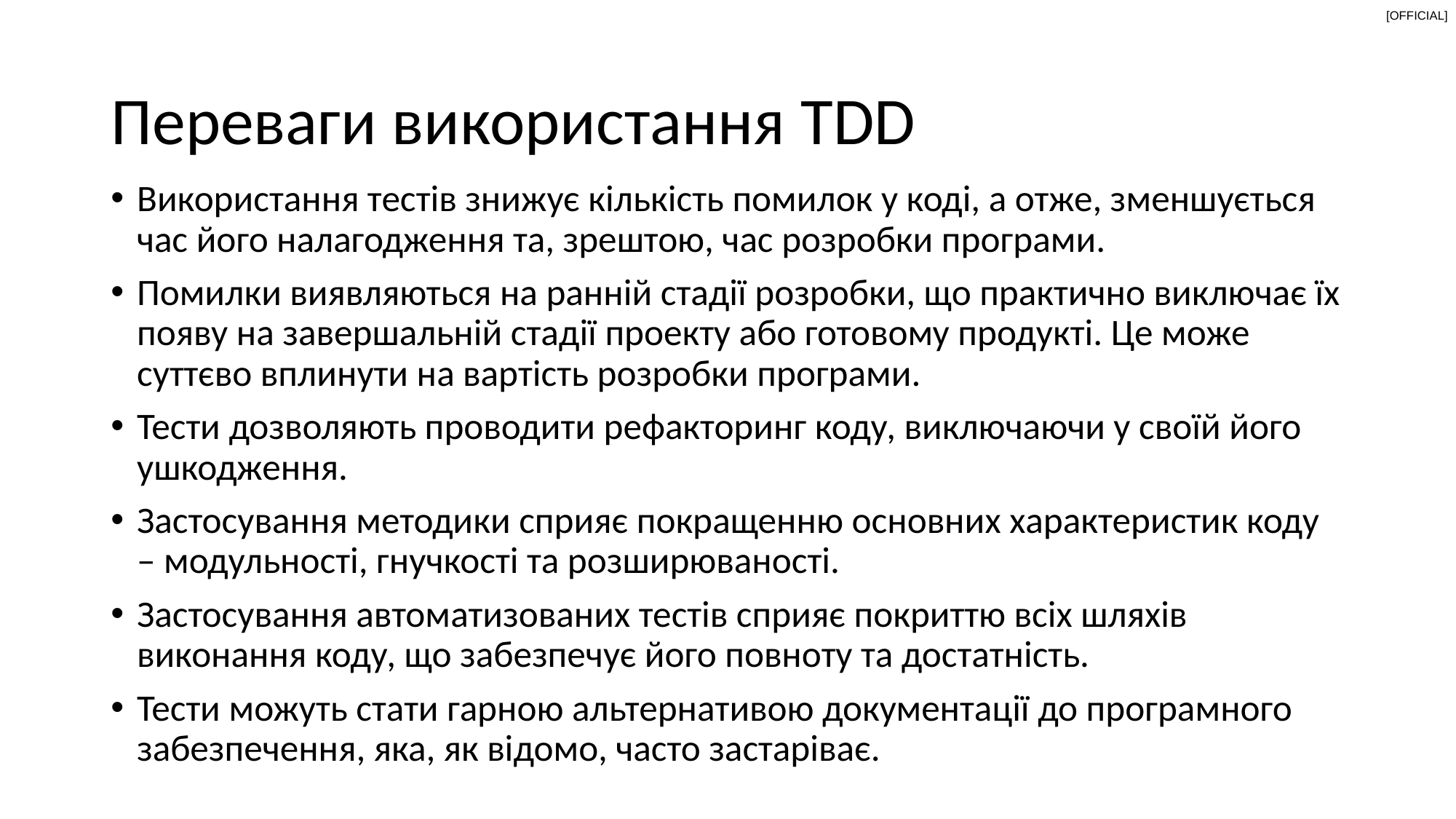

# Переваги використання TDD
Використання тестів знижує кількість помилок у коді, а отже, зменшується час його налагодження та, зрештою, час розробки програми.
Помилки виявляються на ранній стадії розробки, що практично виключає їх появу на завершальній стадії проекту або готовому продукті. Це може суттєво вплинути на вартість розробки програми.
Тести дозволяють проводити рефакторинг коду, виключаючи у своїй його ушкодження.
Застосування методики сприяє покращенню основних характеристик коду – модульності, гнучкості та розширюваності.
Застосування автоматизованих тестів сприяє покриттю всіх шляхів виконання коду, що забезпечує його повноту та достатність.
Тести можуть стати гарною альтернативою документації до програмного забезпечення, яка, як відомо, часто застаріває.